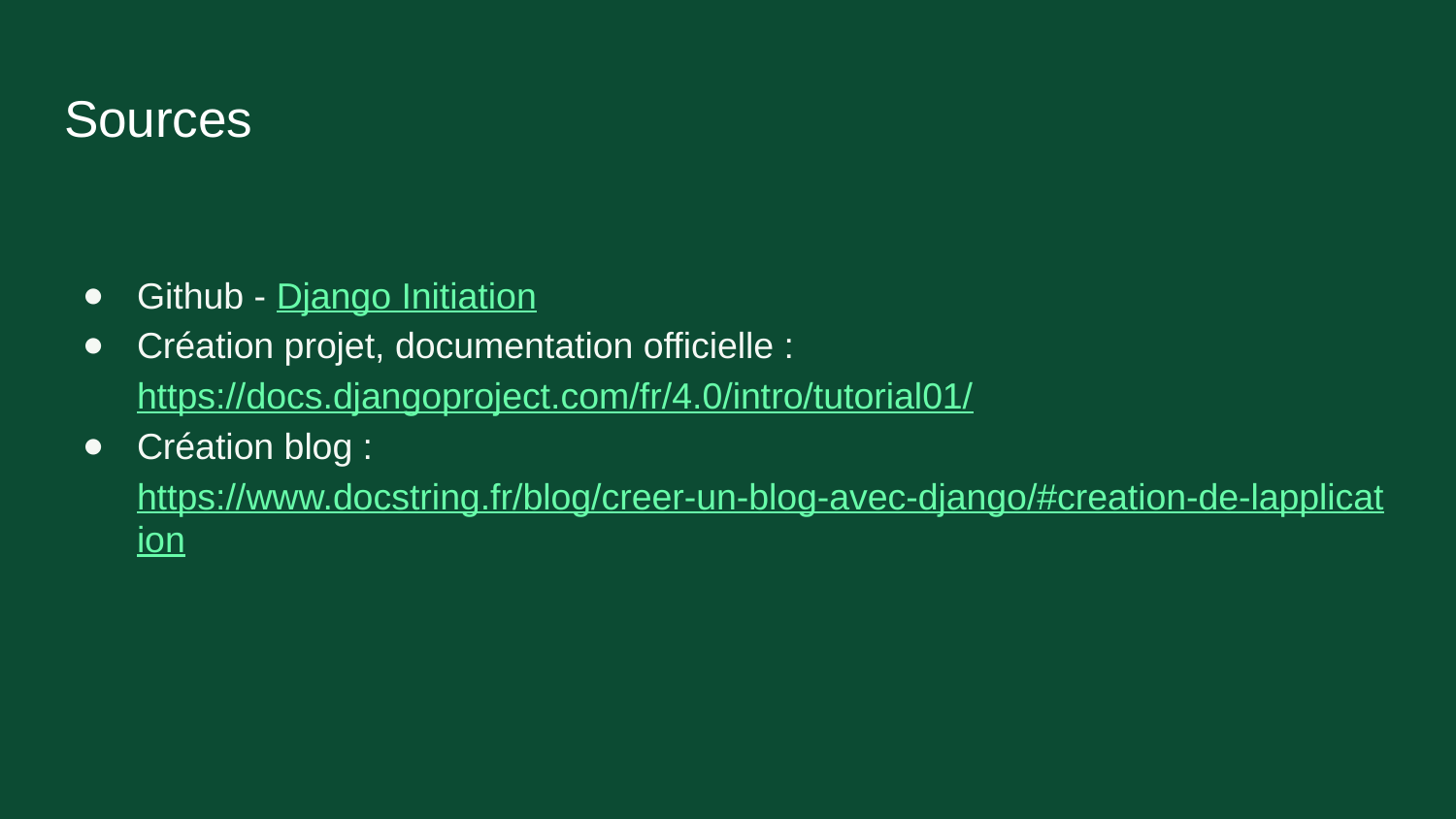

# Sources

Github - Django Initiation
Création projet, documentation officielle :  https://docs.djangoproject.com/fr/4.0/intro/tutorial01/
Création blog : https://www.docstring.fr/blog/creer-un-blog-avec-django/#creation-de-lapplication